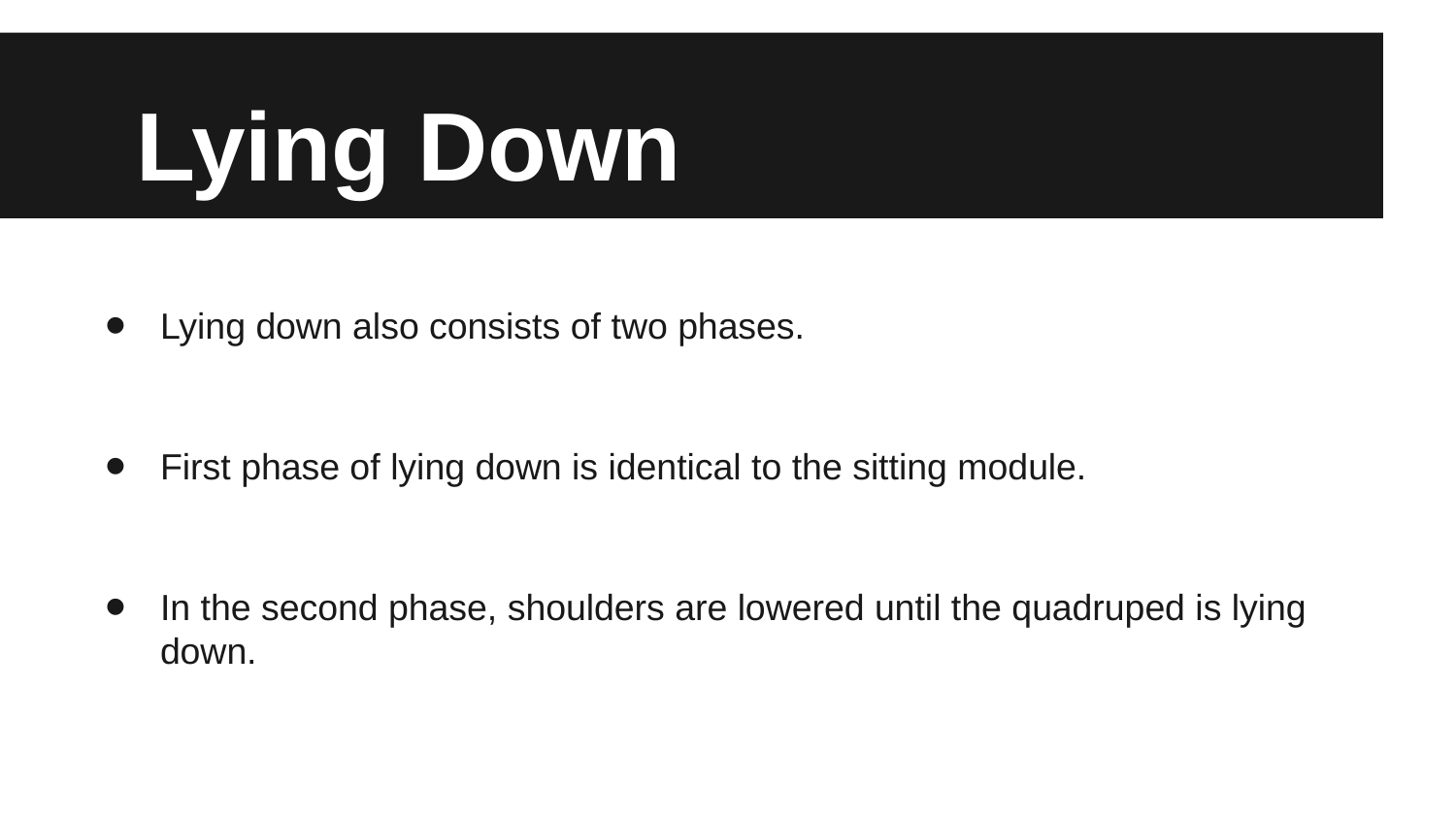

# Lying Down

Lying down also consists of two phases.

First phase of lying down is identical to the sitting module.

In the second phase, shoulders are lowered until the quadruped is lying down.